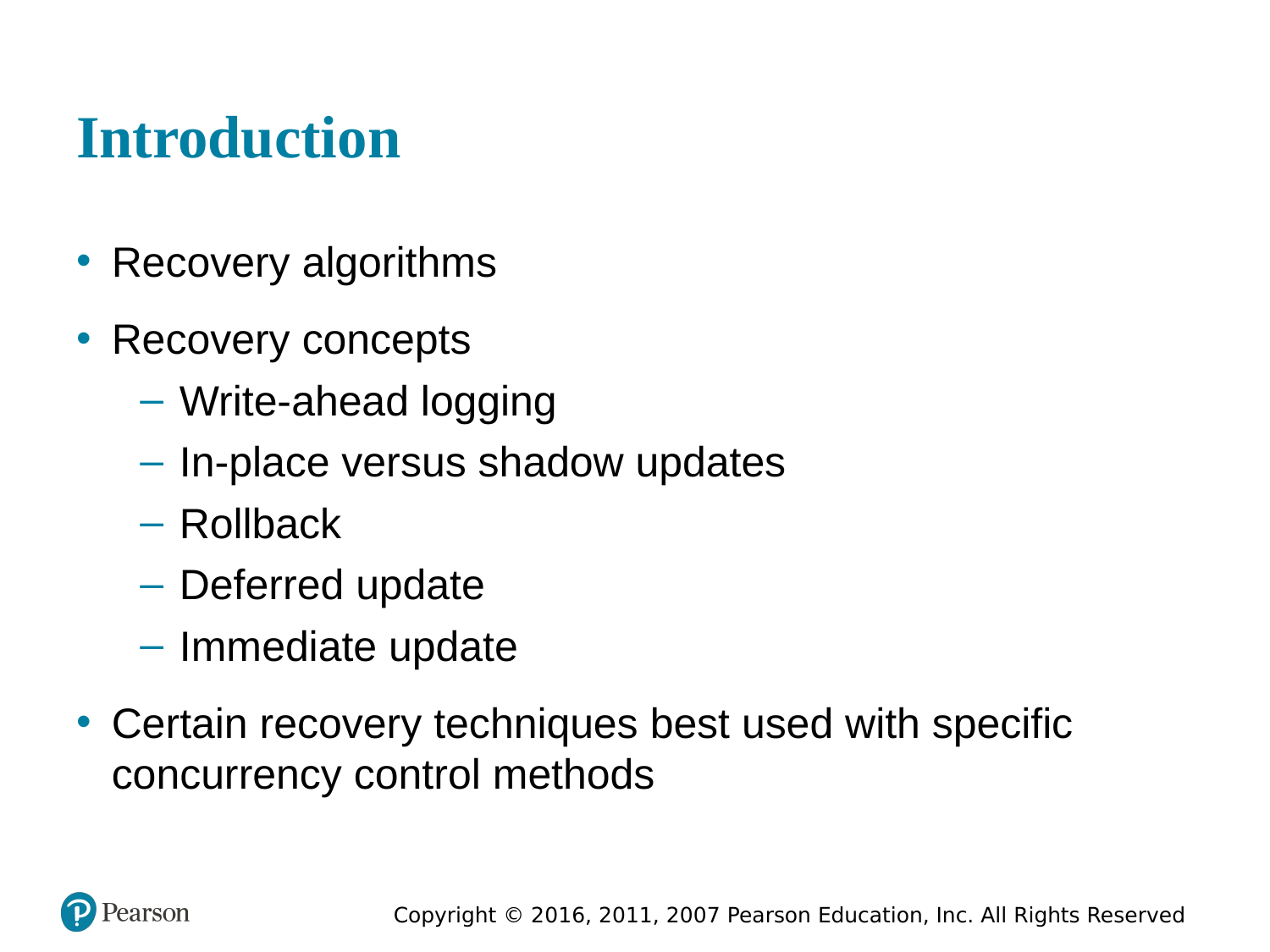

# Introduction
Recovery algorithms
Recovery concepts
Write-ahead logging
In-place versus shadow updates
Rollback
Deferred update
Immediate update
Certain recovery techniques best used with specific concurrency control methods